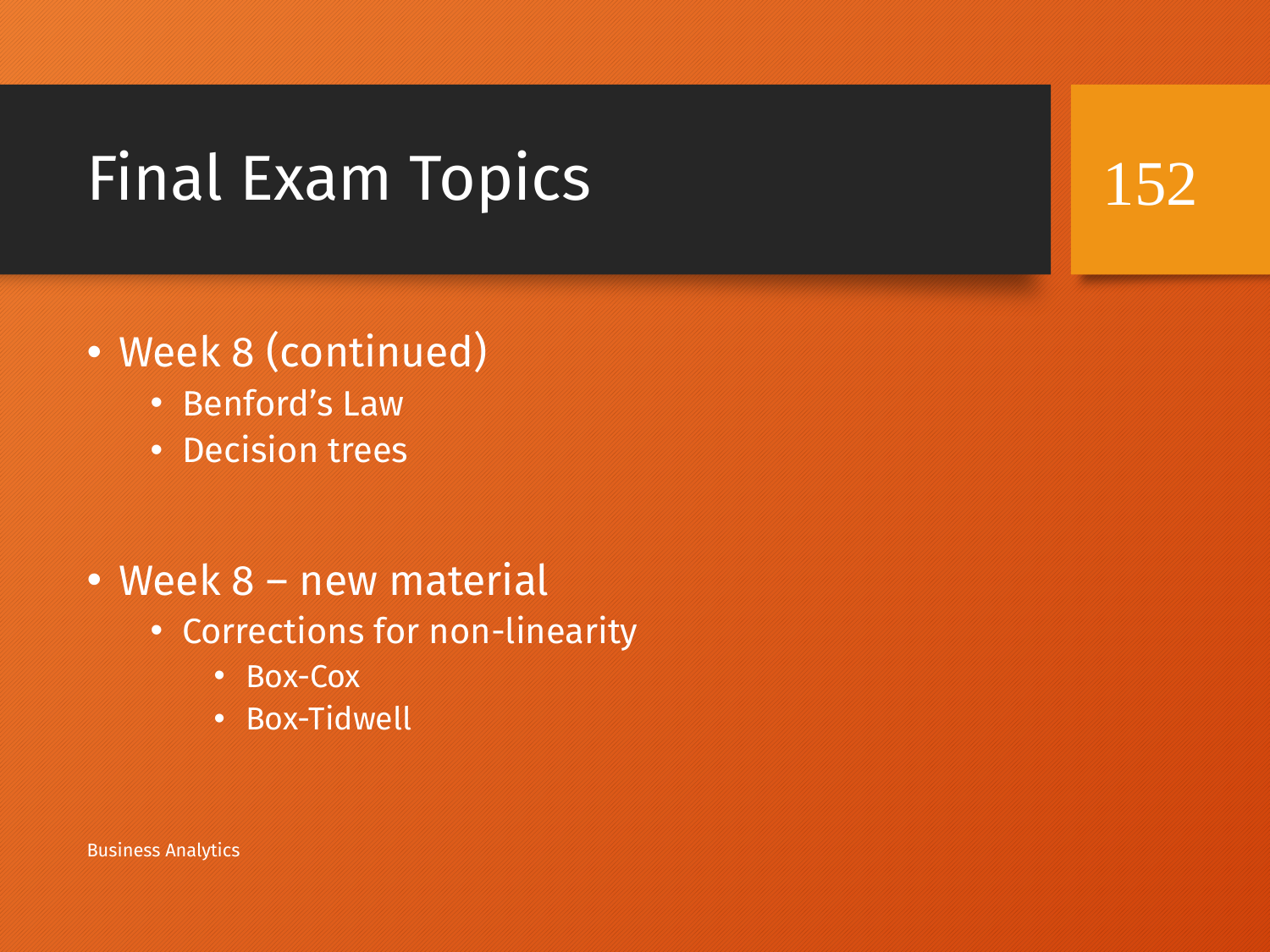

# Final Exam Topics
152
Week 8 (continued)
Benford’s Law
Decision trees

Week 8 – new material
Corrections for non-linearity
Box-Cox
Box-Tidwell

Business Analytics